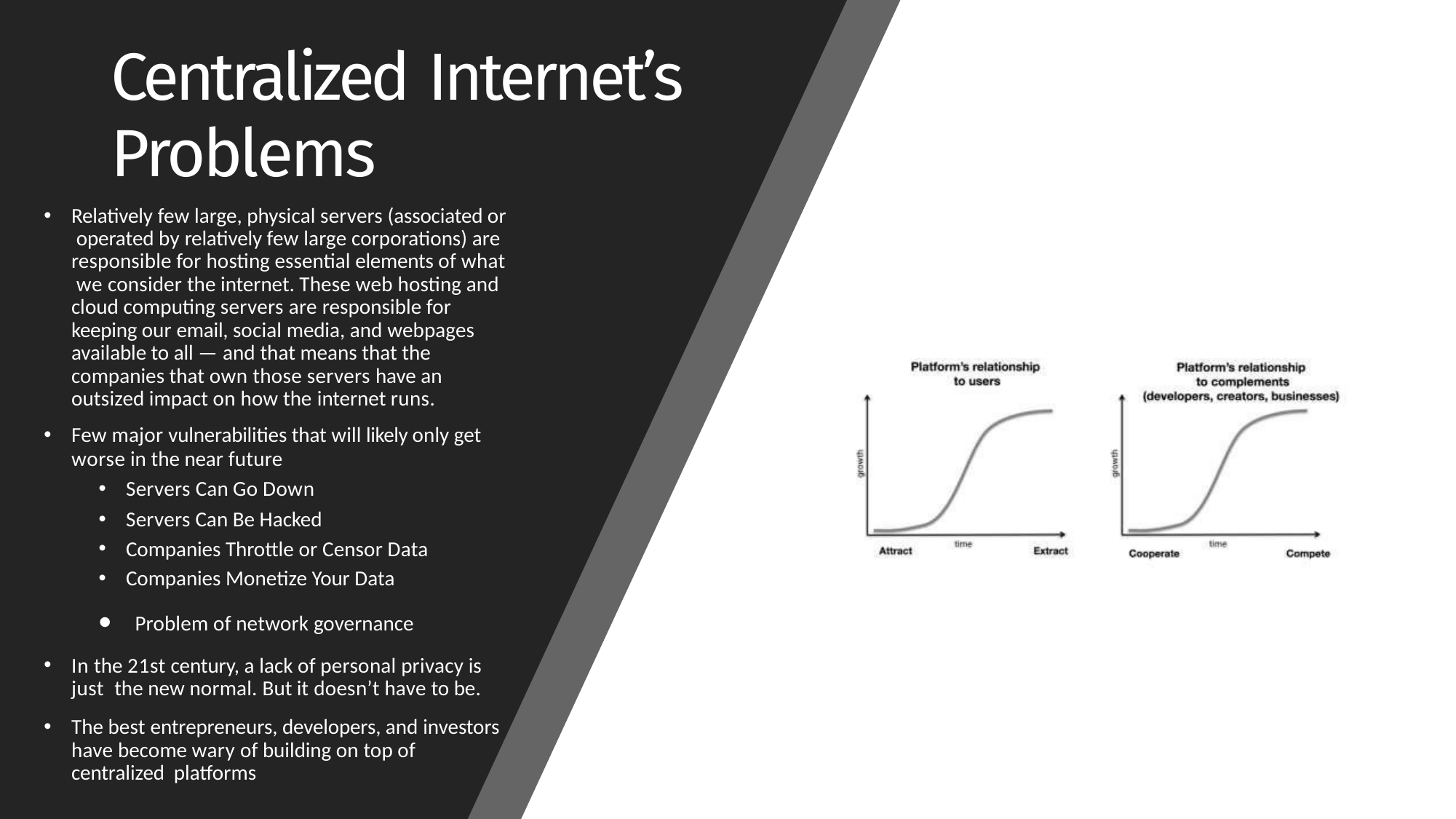

# Centralized Internet’s
Problems
Relatively few large, physical servers (associated or  operated by relatively few large corporations) are  responsible for hosting essential elements of what  we consider the internet. These web hosting and  cloud computing servers are responsible for  keeping our email, social media, and webpages  available to all — and that means that the  companies that own those servers have an  outsized impact on how the internet runs.
Few major vulnerabilities that will likely only get
worse in the near future
Servers Can Go Down
Servers Can Be Hacked
Companies Throttle or Censor Data
Companies Monetize Your Data
Problem of network governance
In the 21st century, a lack of personal privacy is just  the new normal. But it doesn’t have to be.
The best entrepreneurs, developers, and investors  have become wary of building on top of centralized  platforms